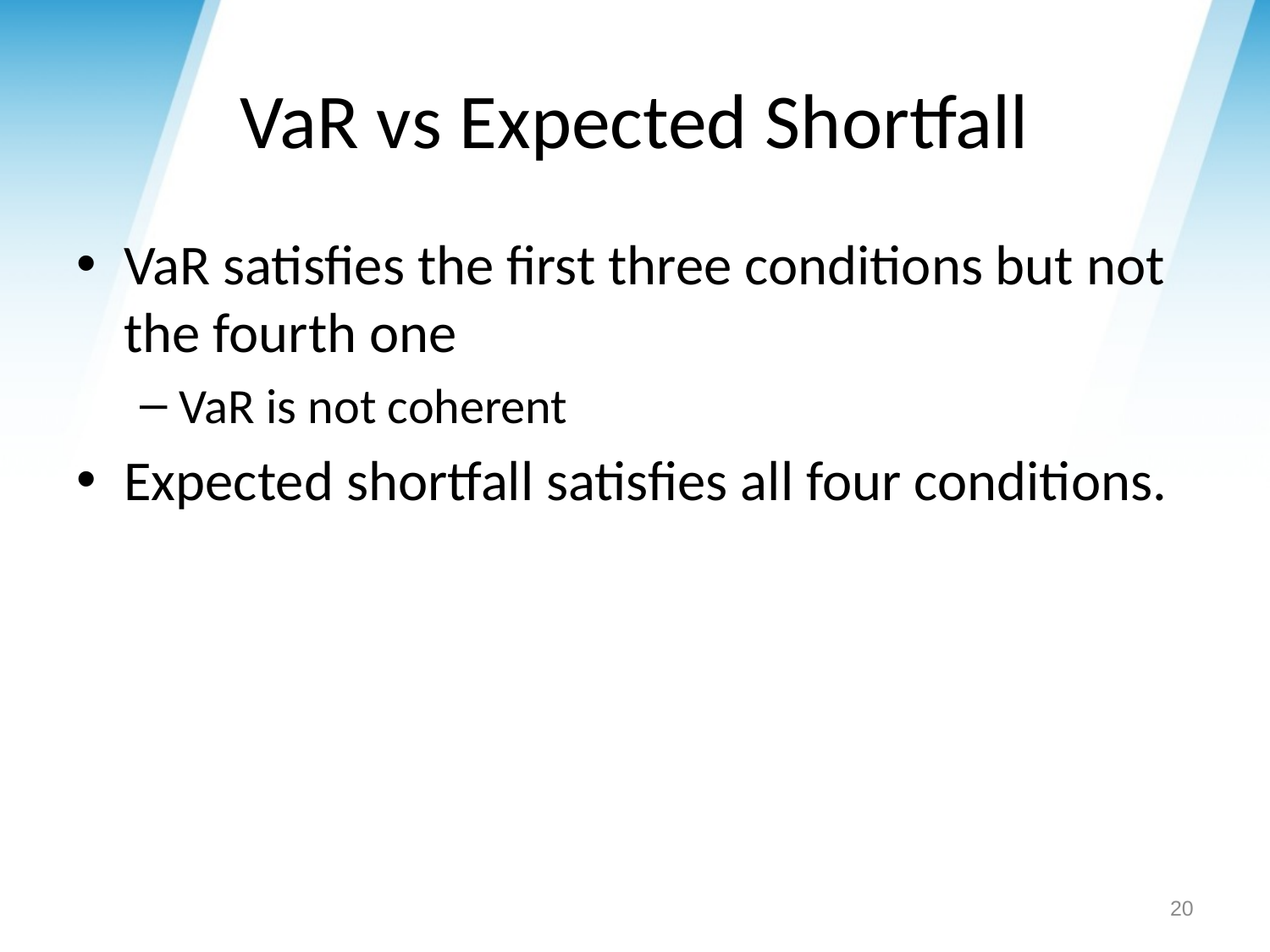

# VaR vs Expected Shortfall
VaR satisfies the first three conditions but not the fourth one
VaR is not coherent
Expected shortfall satisfies all four conditions.
20